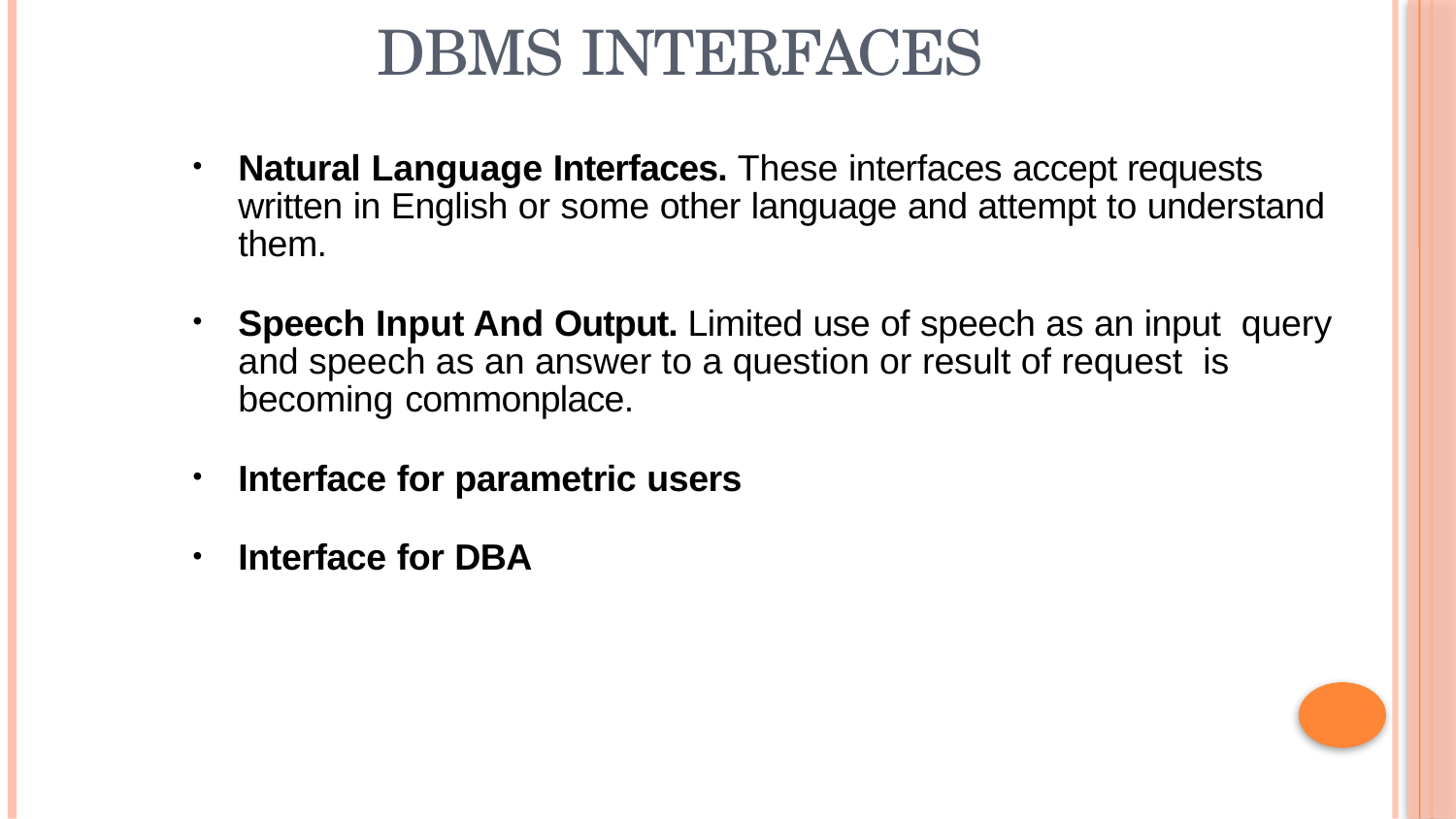

# DBMS Interfaces

Natural Language Interfaces. These interfaces accept requests written in English or some other language and attempt to understand them.

Speech Input And Output. Limited use of speech as an input  query and speech as an answer to a question or result of request  is becoming commonplace.

Interface for parametric users

Interface for DBA
7